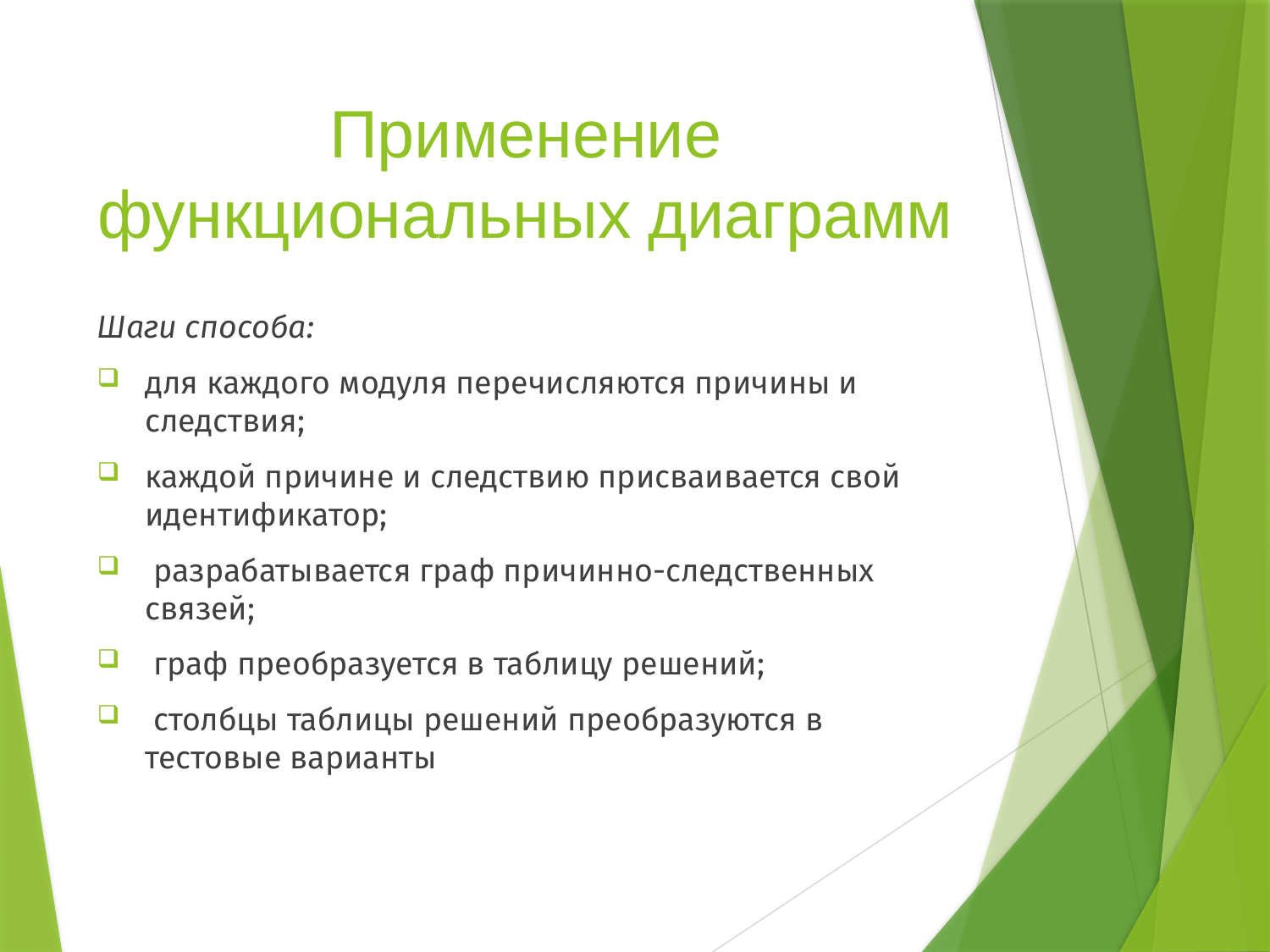

# Применение функциональных диаграмм
Шаги способа:
для каждого модуля перечисляются причины и следствия;
каждой причине и следствию присваивается свой идентификатор;
 разрабатывается граф причинно-следственных связей;
 граф преобразуется в таблицу решений;
 столбцы таблицы решений преобразуются в тестовые варианты